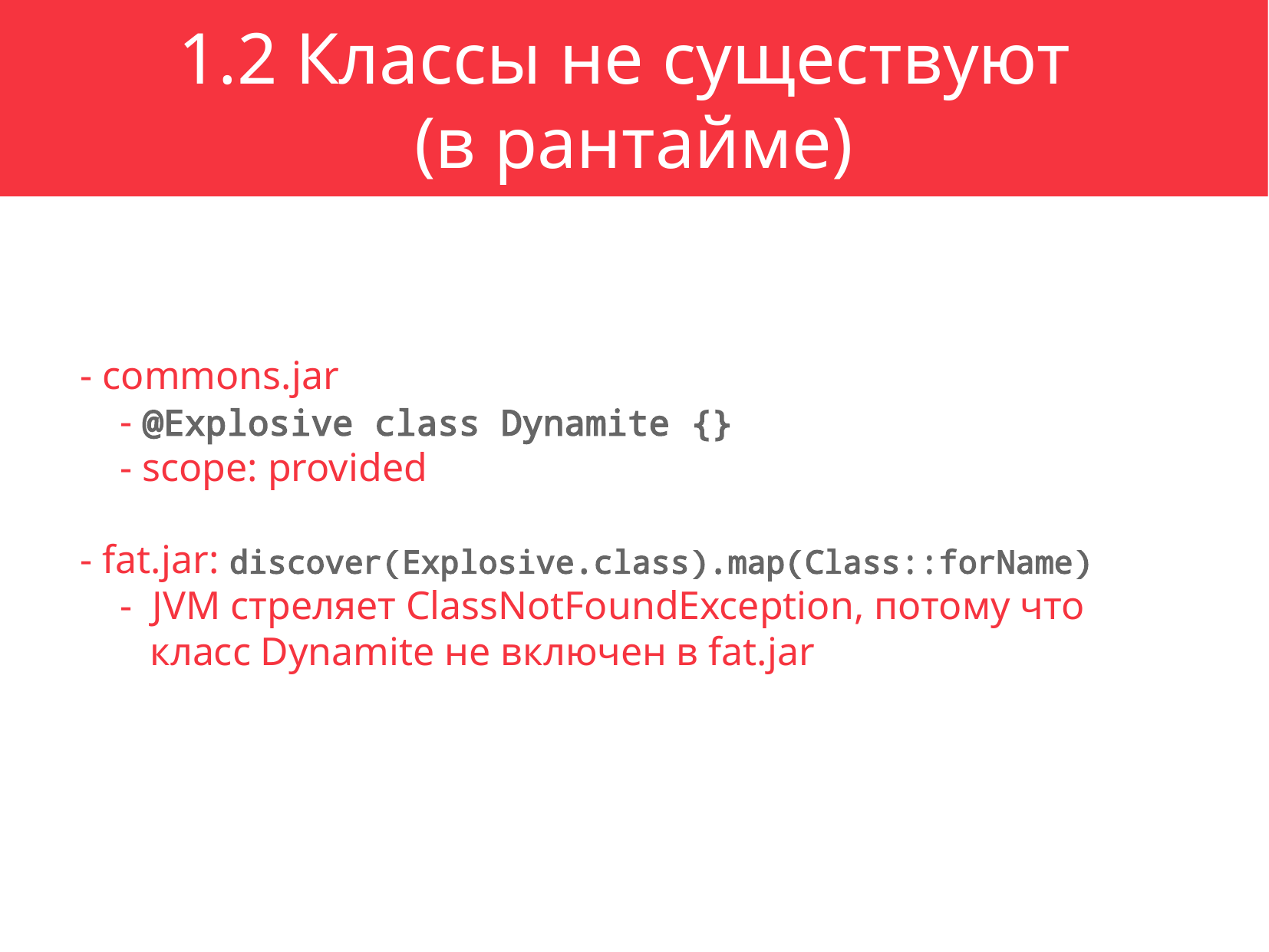

1.2 Классы не существуют
(в рантайме)

- commons.jar
    - @Explosive class Dynamite {}
    - scope: provided

- fat.jar: discover(Explosive.class).map(Class::forName)
    -  JVM стреляет ClassNotFoundException, потому что
       класс Dynamite не включен в fat.jar